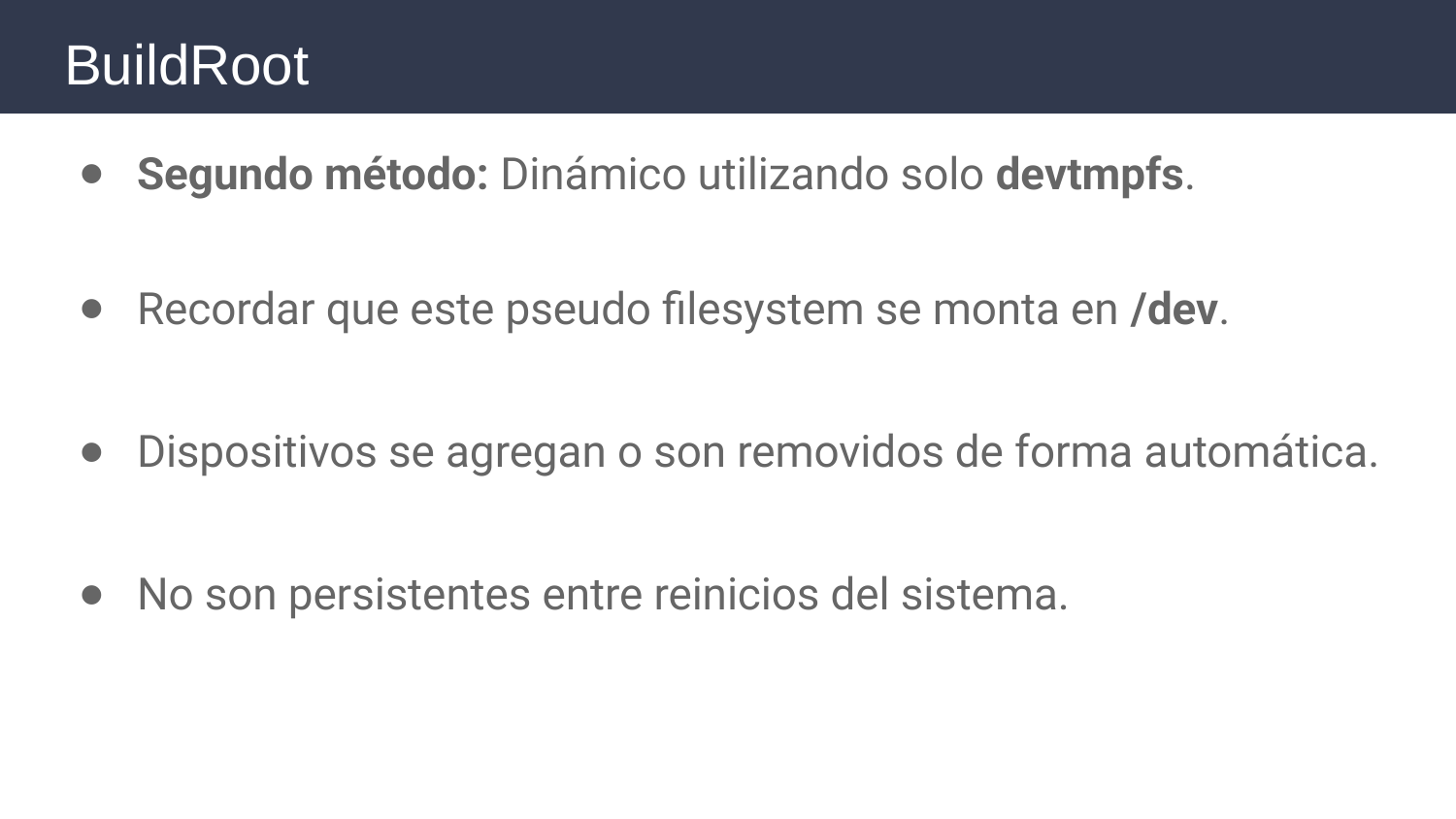

# BuildRoot

Segundo método: Dinámico utilizando solo devtmpfs.
Recordar que este pseudo filesystem se monta en /dev.
Dispositivos se agregan o son removidos de forma automática.
No son persistentes entre reinicios del sistema.